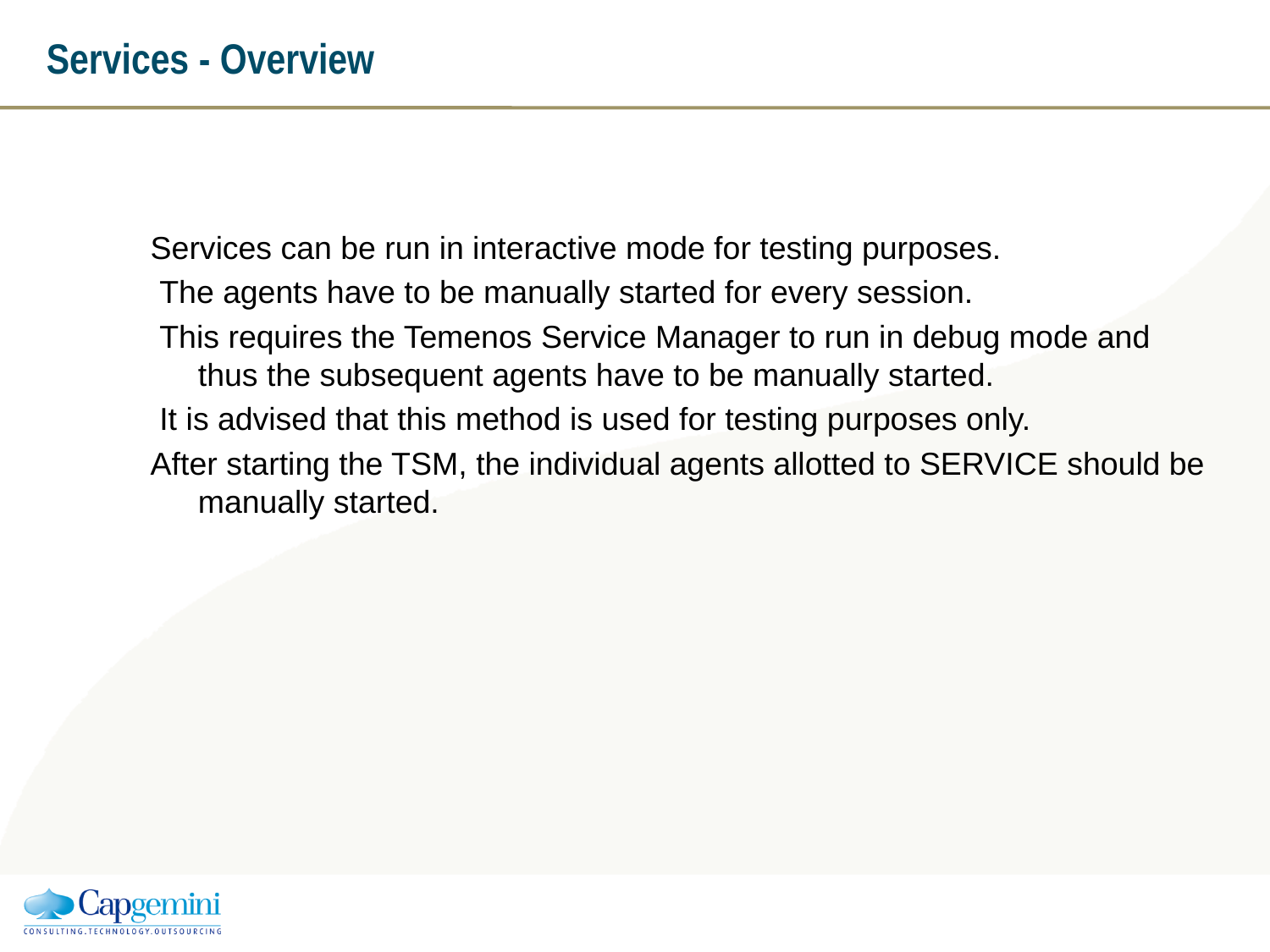

# Services - Overview
Services can be run in interactive mode for testing purposes.
 The agents have to be manually started for every session.
 This requires the Temenos Service Manager to run in debug mode and thus the subsequent agents have to be manually started.
 It is advised that this method is used for testing purposes only.
After starting the TSM, the individual agents allotted to SERVICE should be manually started.